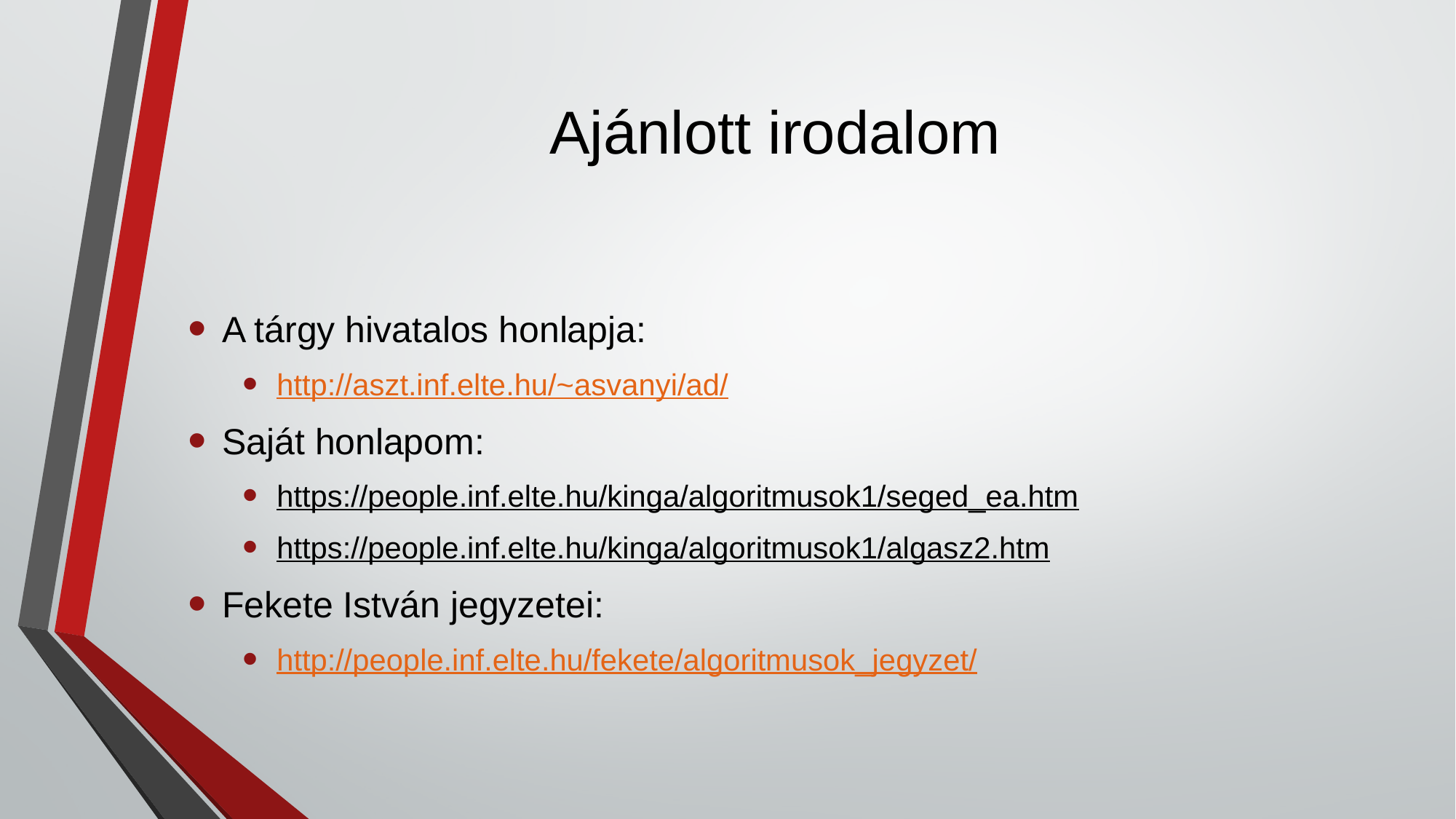

# Ajánlott irodalom
A tárgy hivatalos honlapja:
http://aszt.inf.elte.hu/~asvanyi/ad/
Saját honlapom:
https://people.inf.elte.hu/kinga/algoritmusok1/seged_ea.htm
https://people.inf.elte.hu/kinga/algoritmusok1/algasz2.htm
Fekete István jegyzetei:
http://people.inf.elte.hu/fekete/algoritmusok_jegyzet/